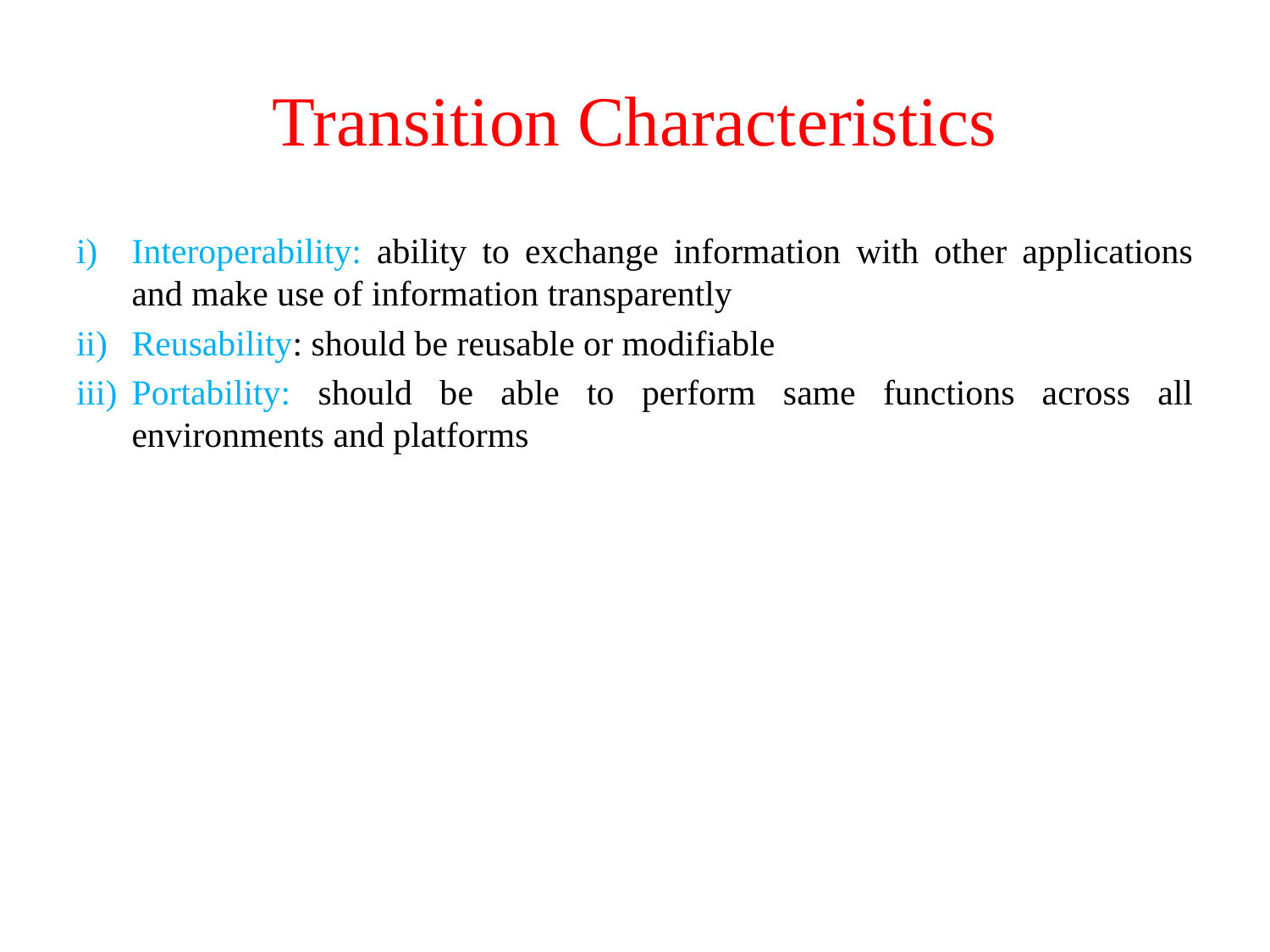

# Transition Characteristics
Interoperability: ability to exchange information with other applications and make use of information transparently
Reusability: should be reusable or modifiable
Portability: should be able to perform same functions across all environments and platforms